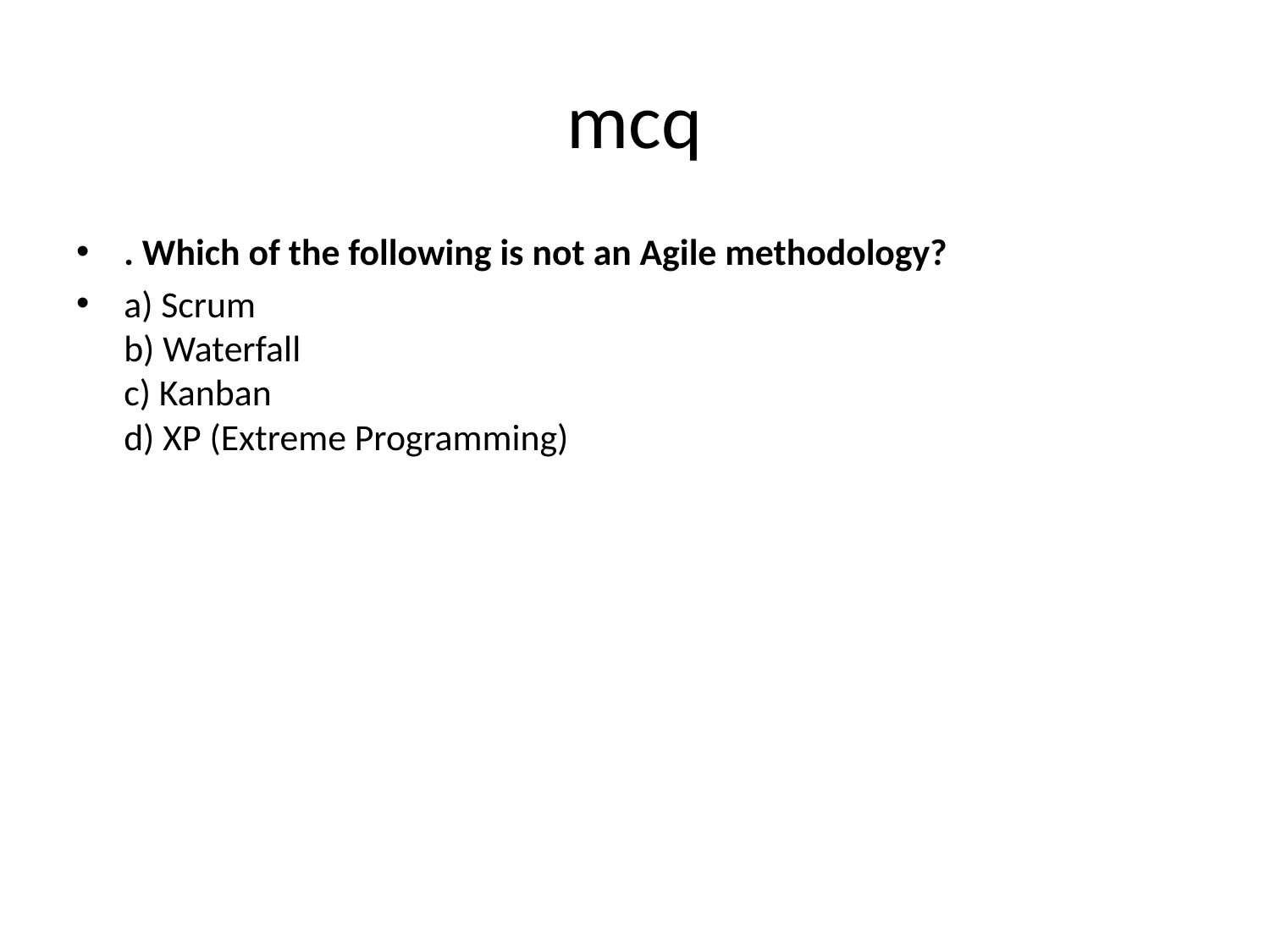

# mcq
. Which of the following is not an Agile methodology?
a) Scrum
b) Waterfall
c) Kanban
d) XP (Extreme Programming)